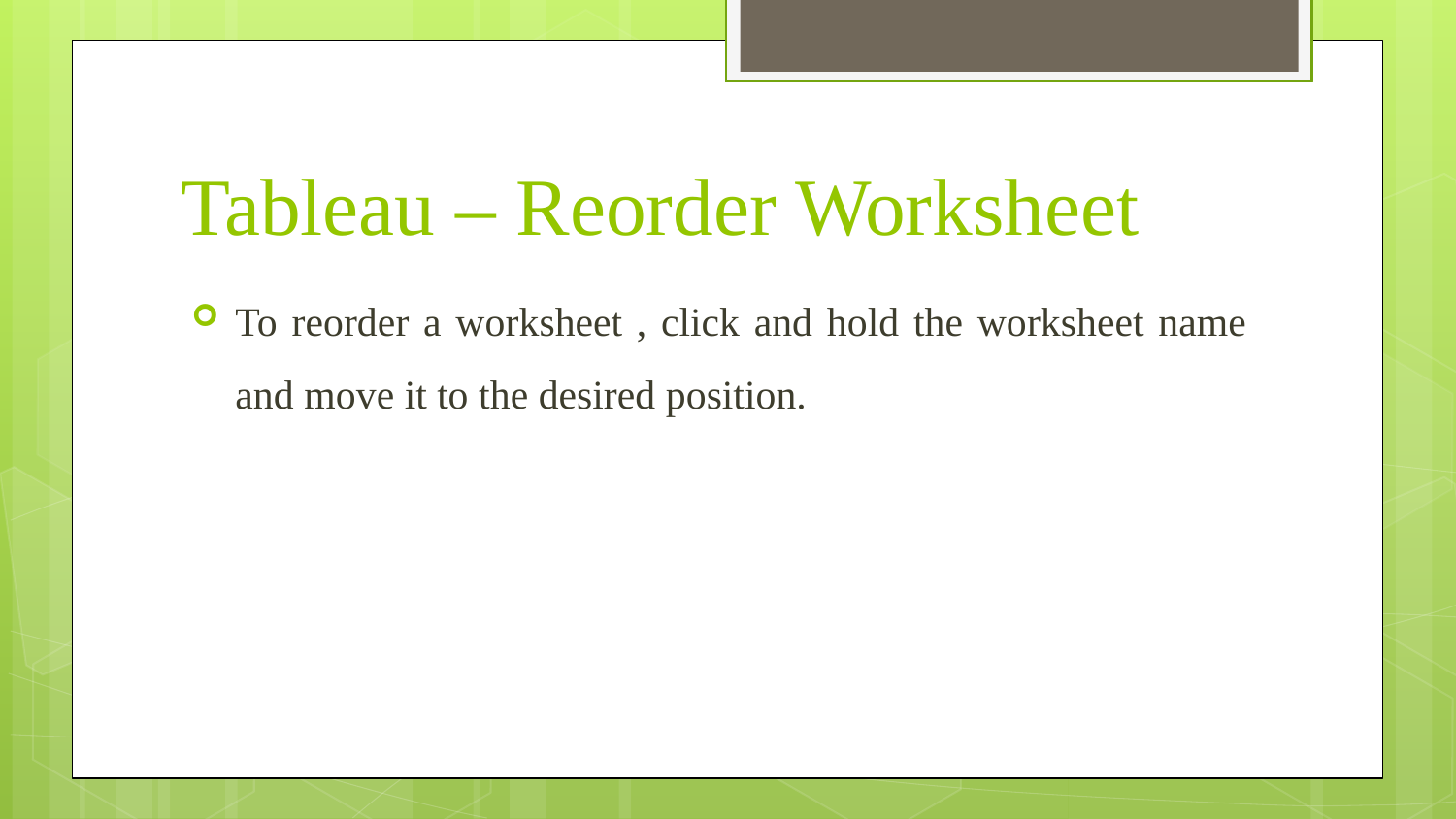

# Tableau – Reorder Worksheet
To reorder a worksheet , click and hold the worksheet name and move it to the desired position.